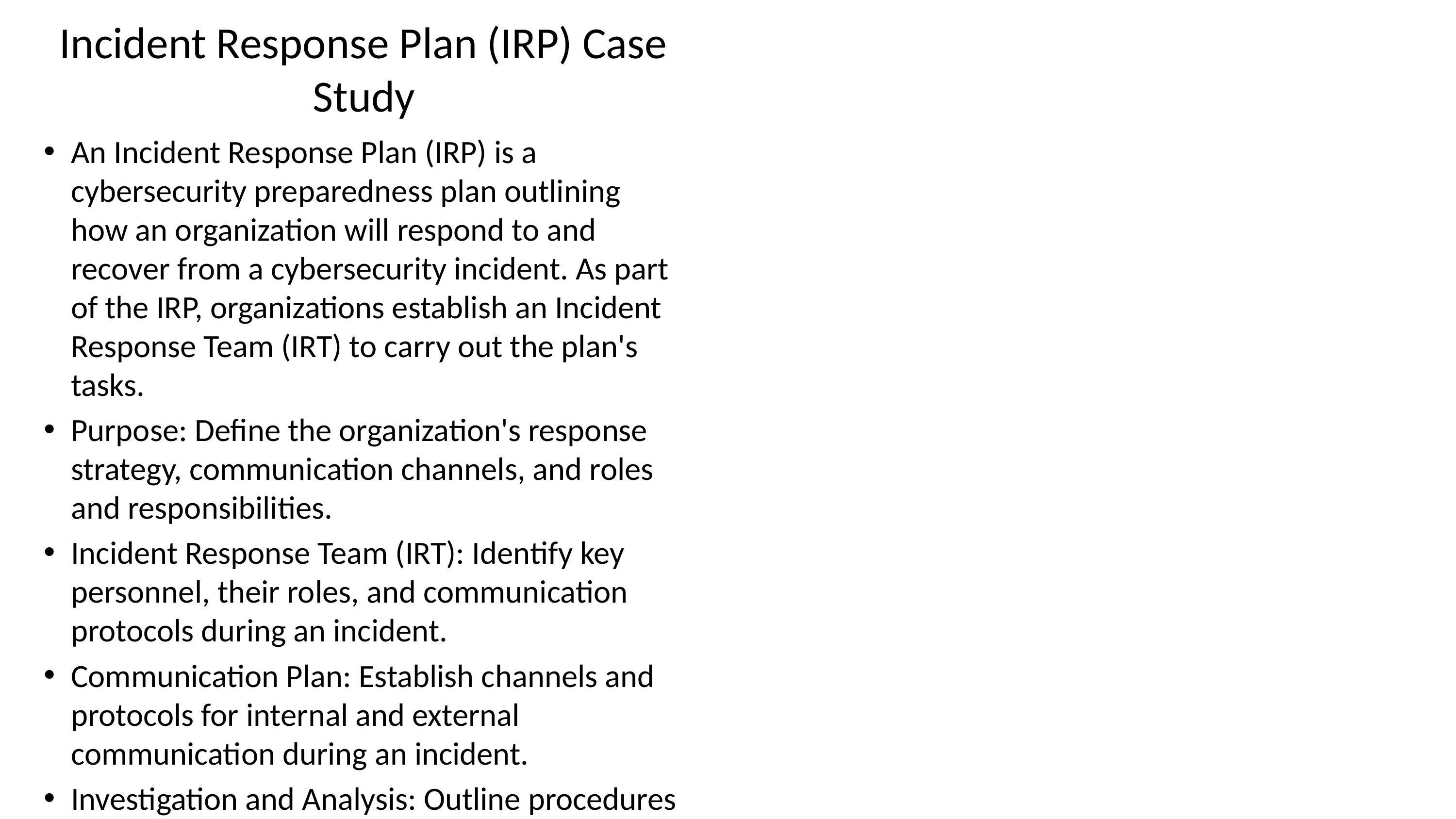

# Incident Response Plan (IRP) Case Study
An Incident Response Plan (IRP) is a cybersecurity preparedness plan outlining how an organization will respond to and recover from a cybersecurity incident. As part of the IRP, organizations establish an Incident Response Team (IRT) to carry out the plan's tasks.
Purpose: Define the organization's response strategy, communication channels, and roles and responsibilities.
Incident Response Team (IRT): Identify key personnel, their roles, and communication protocols during an incident.
Communication Plan: Establish channels and protocols for internal and external communication during an incident.
Investigation and Analysis: Outline procedures for gathering evidence, preserving data, and conducting thorough investigations.
Containment and Recovery: Describe actions to contain the damage, mitigate further impact, and restore affected systems and data.
Documentation and Reporting: Specify requirements for documenting the incident, reporting to relevant stakeholders, and conducting post-incident reviews.